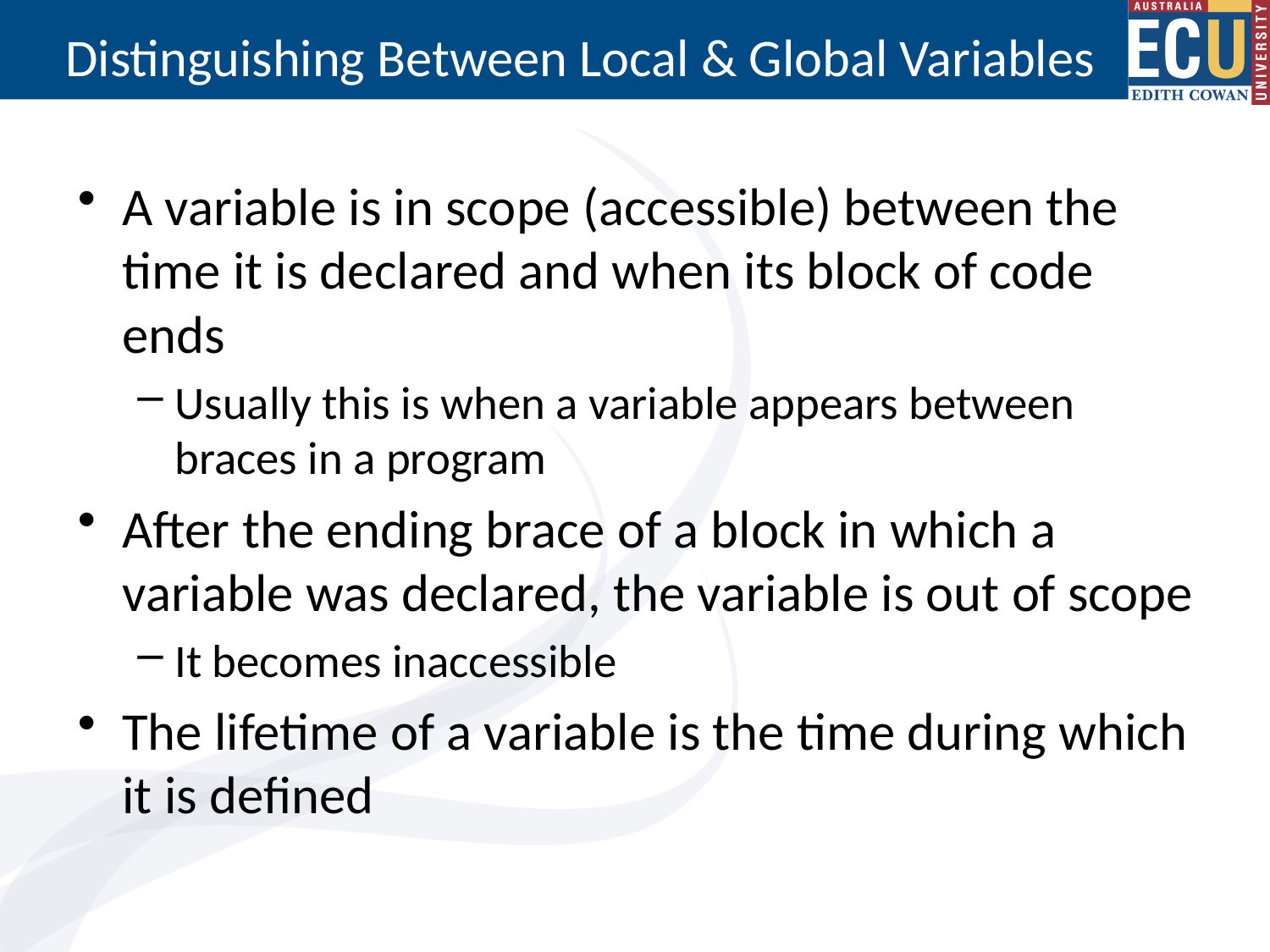

# Distinguishing Between Local & Global Variables
A variable is in scope (accessible) between the time it is declared and when its block of code ends
Usually this is when a variable appears between braces in a program
After the ending brace of a block in which a variable was declared, the variable is out of scope
It becomes inaccessible
The lifetime of a variable is the time during which it is defined